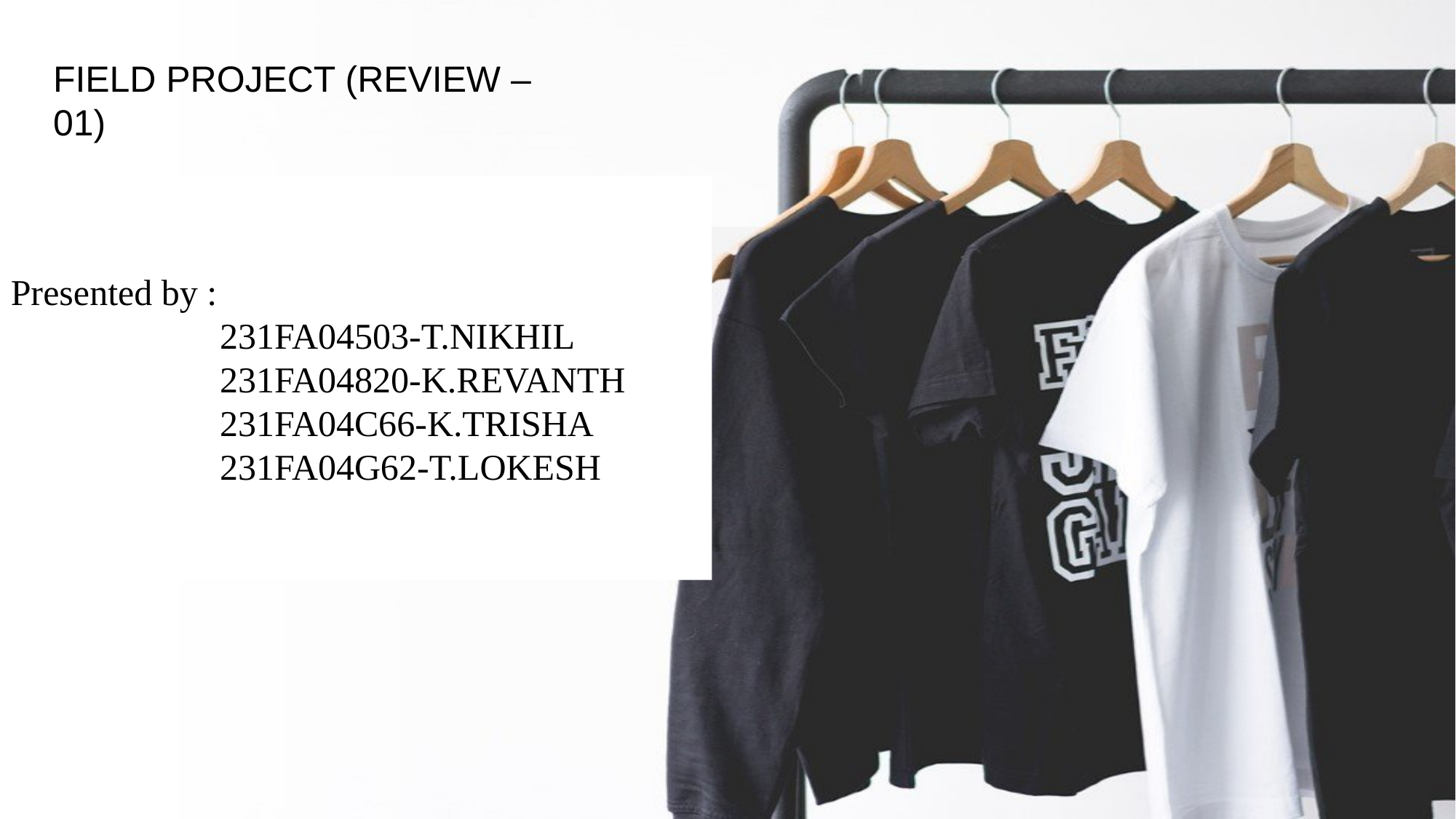

FIELD PROJECT (REVIEW – 01)

Presented by :
                       231FA04503-T.NIKHIL
                       231FA04820-K.REVANTH
                       231FA04C66-K.TRISHA
	           231FA04G62-T.LOKESH